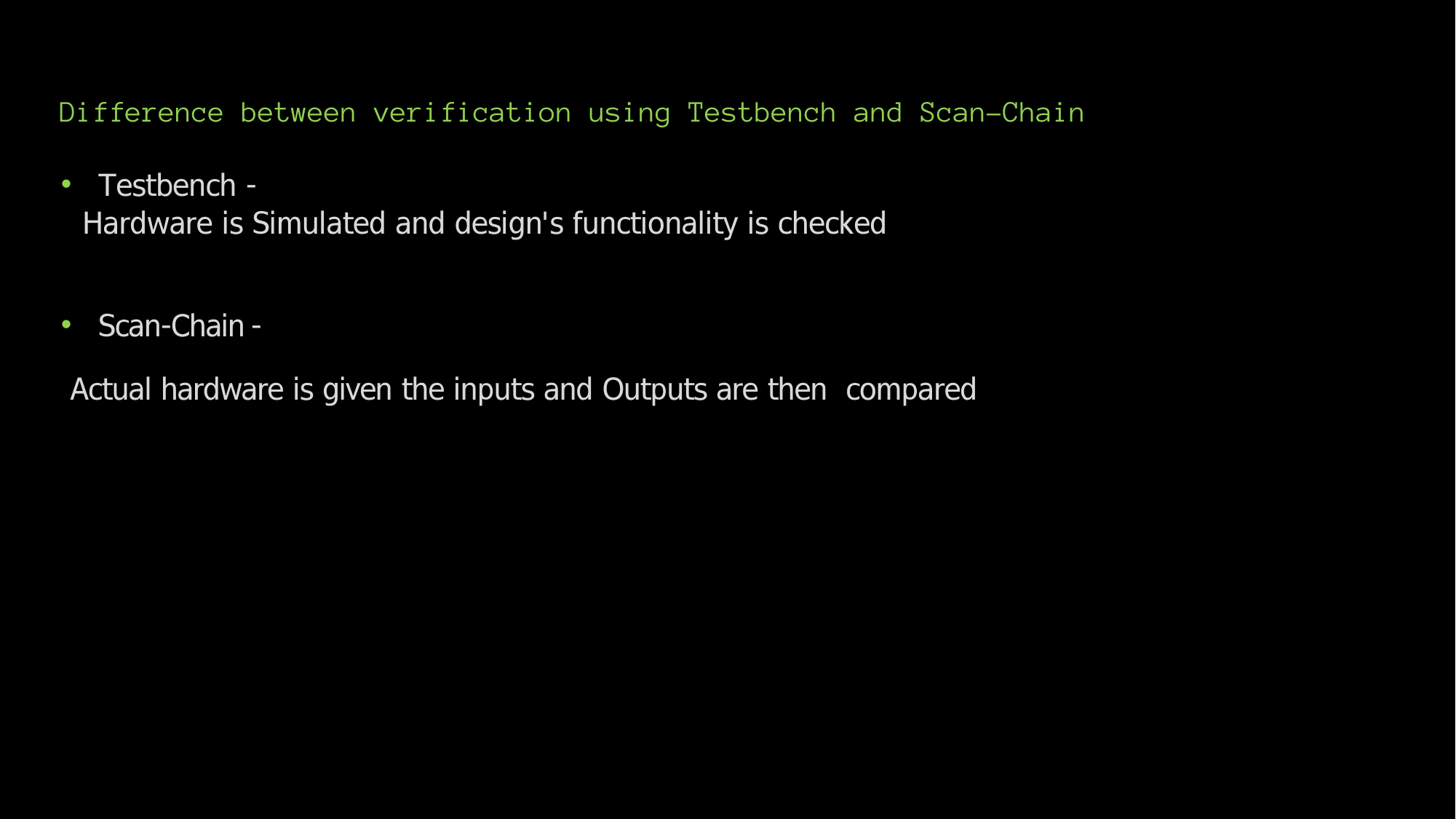

# Difference between verification using Testbench and Scan-Chain
Testbench -
   Hardware is Simulated and design's functionality is checked

Scan-Chain -
 Actual hardware is given the inputs and Outputs are then  compared